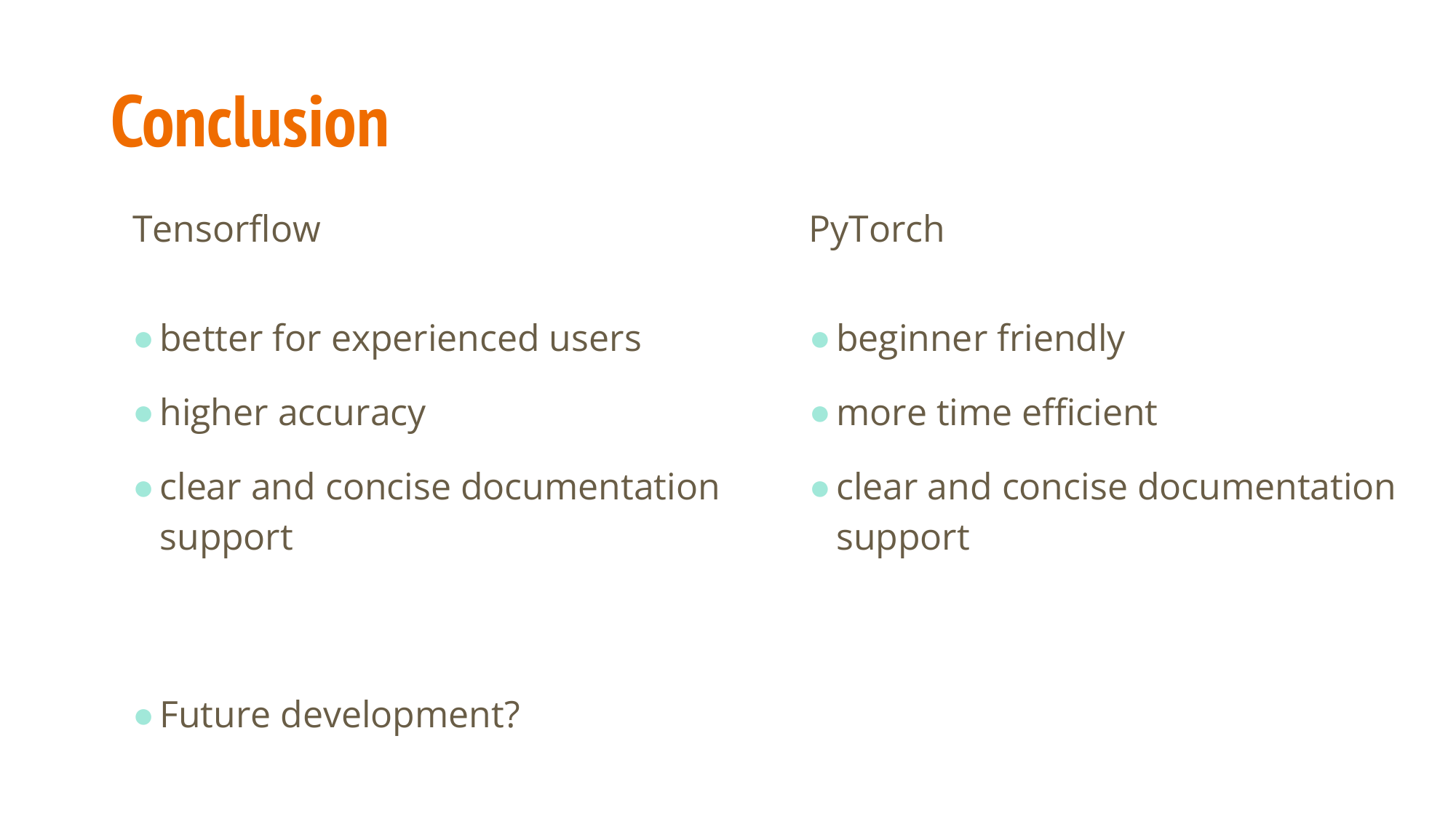

# Conclusion
Tensorflow

better for experienced users
higher accuracy
clear and concise documentation support

PyTorch

beginner friendly
more time efficient
clear and concise documentation support

Future development?